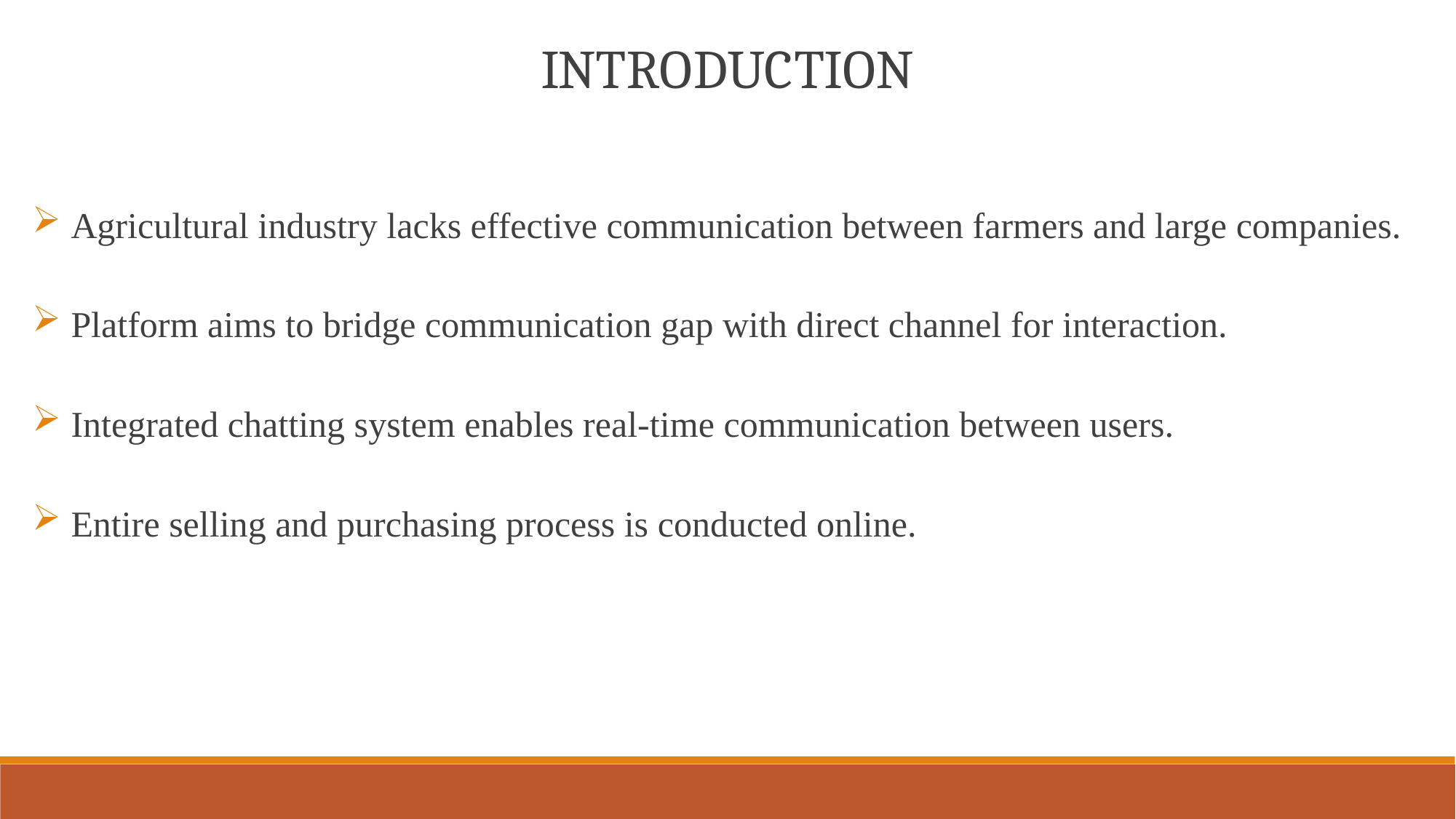

INTRODUCTION
Agricultural industry lacks effective communication between farmers and large companies.
Platform aims to bridge communication gap with direct channel for interaction.
Integrated chatting system enables real-time communication between users.
Entire selling and purchasing process is conducted online.